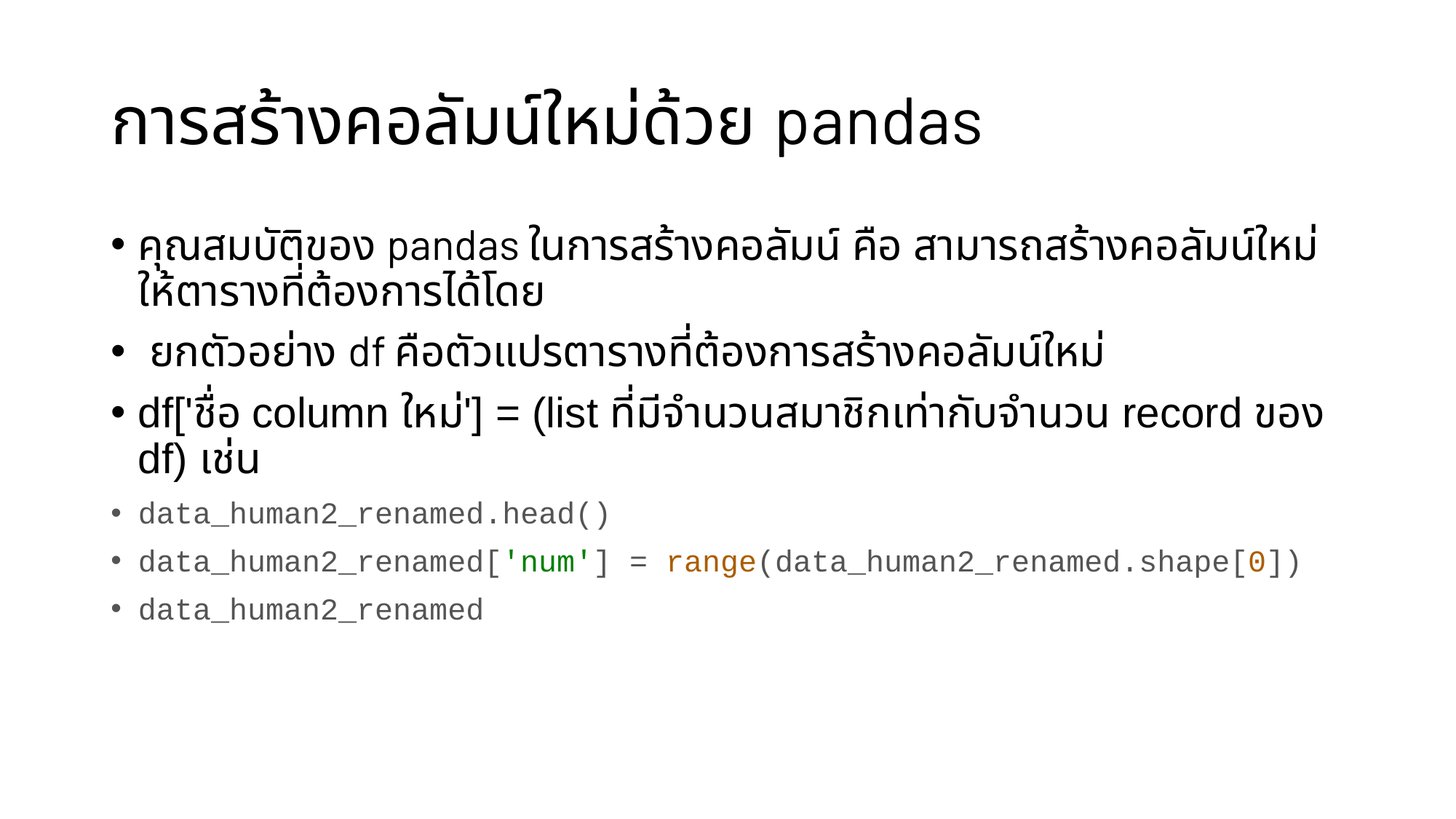

# การสร้างคอลัมน์ใหม่ด้วย pandas
คุณสมบัติของ pandas ในการสร้างคอลัมน์ คือ สามารถสร้างคอลัมน์ใหม่ให้ตารางที่ต้องการได้โดย
 ยกตัวอย่าง df คือตัวแปรตารางที่ต้องการสร้างคอลัมน์ใหม่
df['ชื่อ column ใหม่'] = (list ที่มีจำนวนสมาชิกเท่ากับจำนวน record ของ df) เช่น
data_human2_renamed.head()
data_human2_renamed['num'] = range(data_human2_renamed.shape[0])
data_human2_renamed